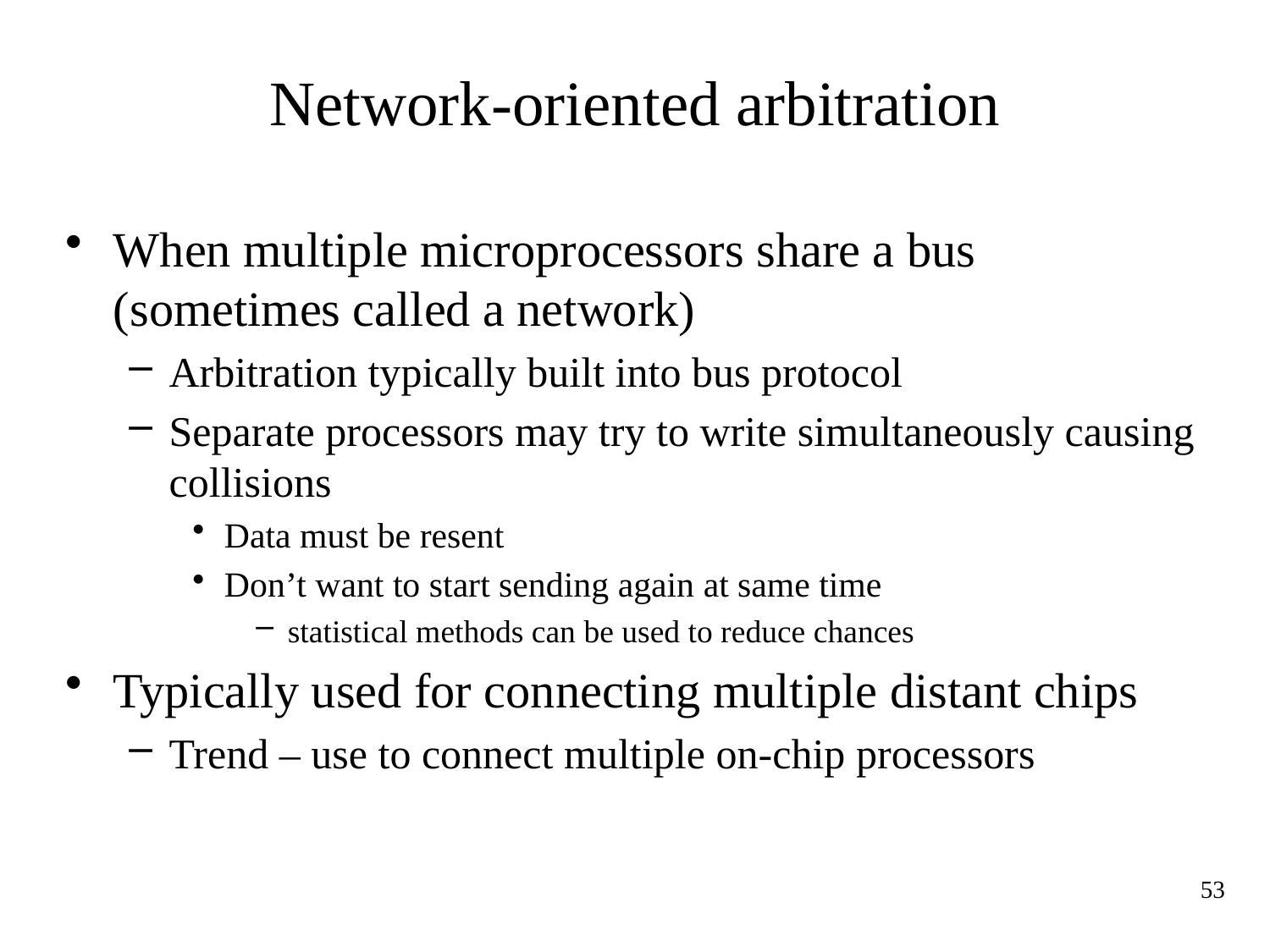

# Network-oriented arbitration
When multiple microprocessors share a bus (sometimes called a network)
Arbitration typically built into bus protocol
Separate processors may try to write simultaneously causing collisions
Data must be resent
Don’t want to start sending again at same time
statistical methods can be used to reduce chances
Typically used for connecting multiple distant chips
Trend – use to connect multiple on-chip processors
53